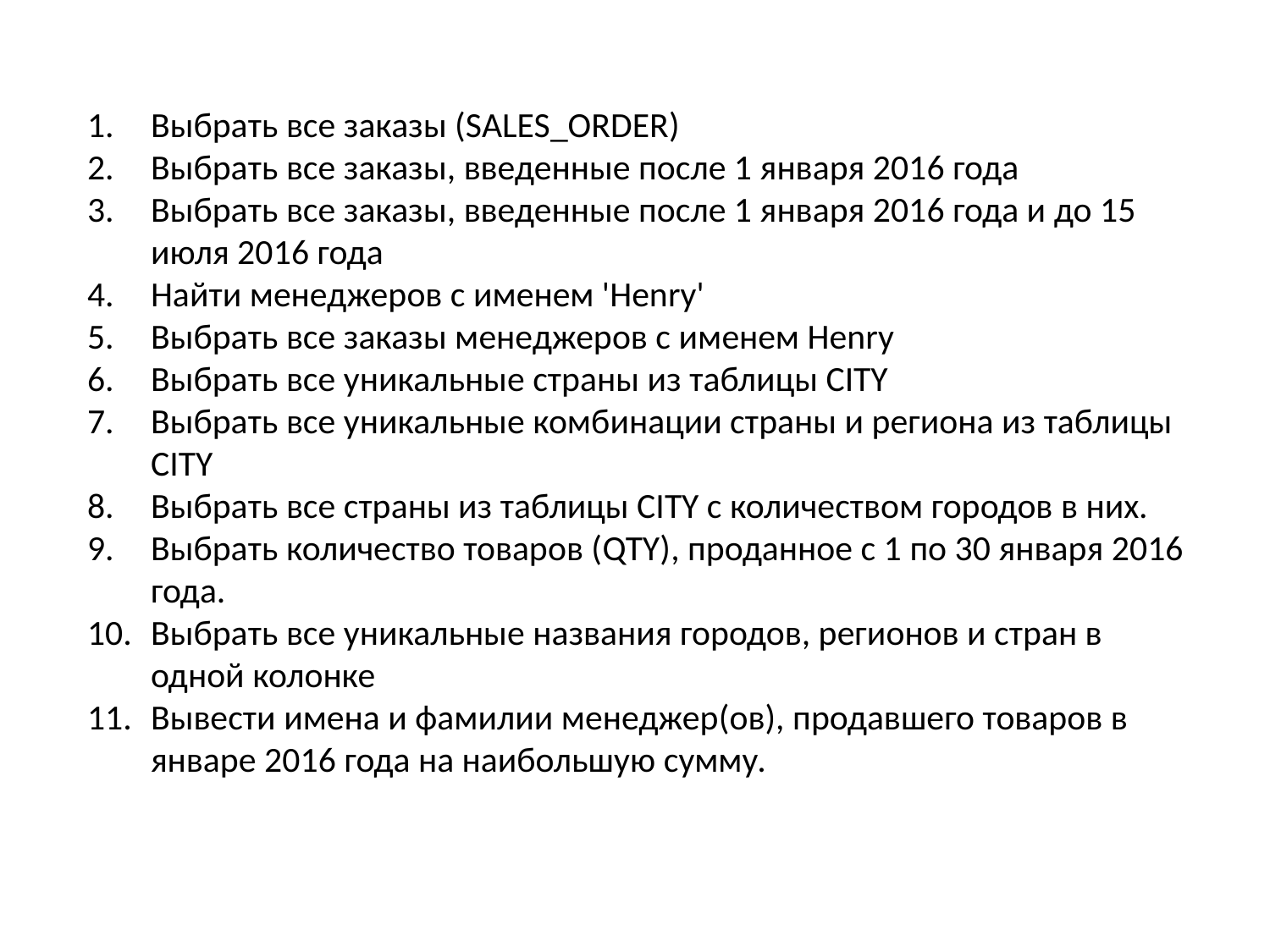

Выбрать все заказы (SALES_ORDER)
Выбрать все заказы, введенные после 1 января 2016 года
Выбрать все заказы, введенные после 1 января 2016 года и до 15 июля 2016 года
Найти менеджеров с именем 'Henry'
Выбрать все заказы менеджеров с именем Henry
Выбрать все уникальные страны из таблицы CITY
Выбрать все уникальные комбинации страны и региона из таблицы CITY
Выбрать все страны из таблицы CITY с количеством городов в них.
Выбрать количество товаров (QTY), проданное с 1 по 30 января 2016 года.
Выбрать все уникальные названия городов, регионов и стран в одной колонке
Вывести имена и фамилии менеджер(ов), продавшего товаров в январе 2016 года на наибольшую сумму.